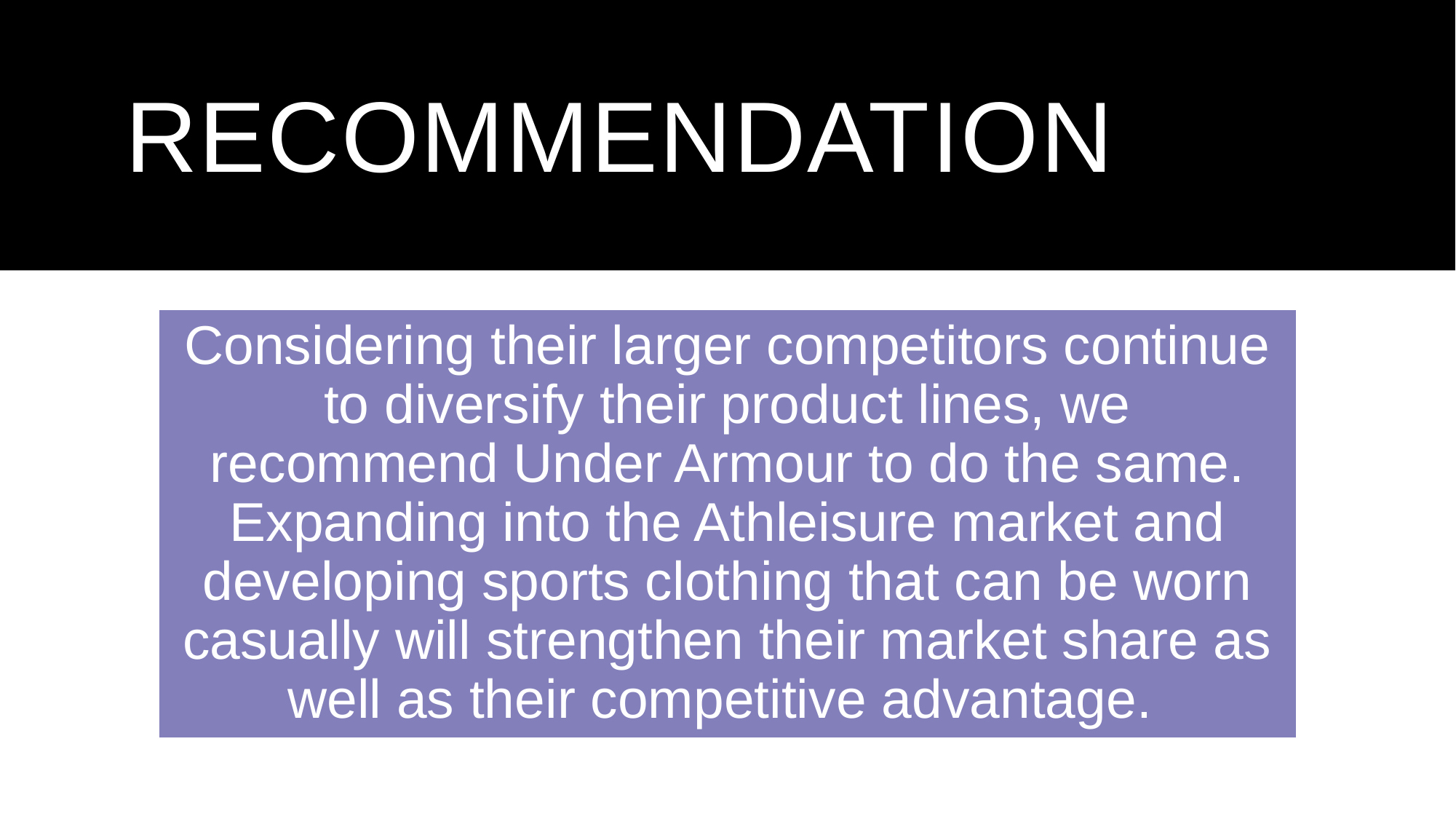

# recommendation
Considering their larger competitors continue to diversify their product lines, we recommend Under Armour to do the same. Expanding into the Athleisure market and developing sports clothing that can be worn casually will strengthen their market share as well as their competitive advantage.